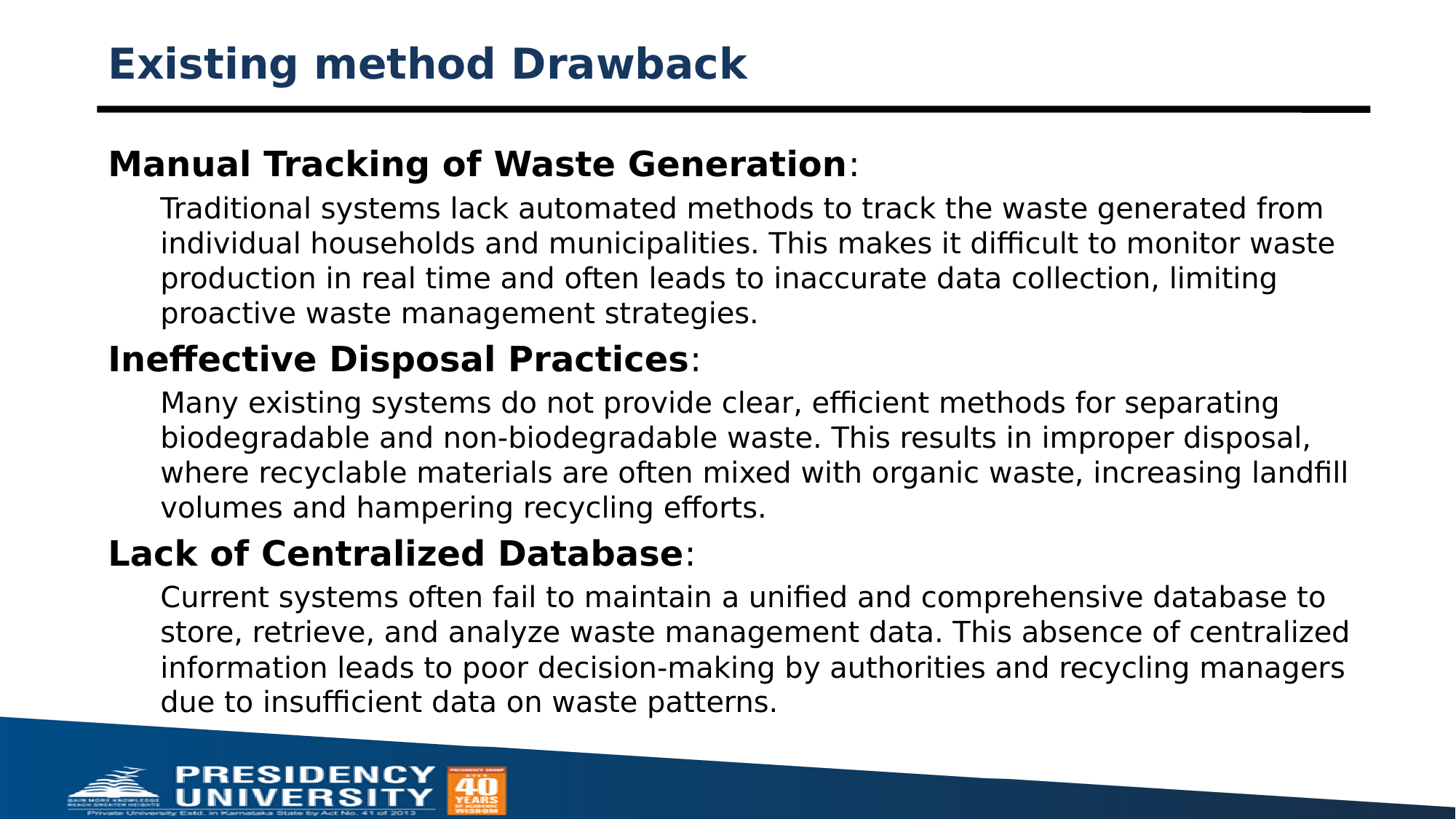

# Existing method Drawback
Manual Tracking of Waste Generation:
Traditional systems lack automated methods to track the waste generated from individual households and municipalities. This makes it difficult to monitor waste production in real time and often leads to inaccurate data collection, limiting proactive waste management strategies.
Ineffective Disposal Practices:
Many existing systems do not provide clear, efficient methods for separating biodegradable and non-biodegradable waste. This results in improper disposal, where recyclable materials are often mixed with organic waste, increasing landfill volumes and hampering recycling efforts.
Lack of Centralized Database:
Current systems often fail to maintain a unified and comprehensive database to store, retrieve, and analyze waste management data. This absence of centralized information leads to poor decision-making by authorities and recycling managers due to insufficient data on waste patterns.